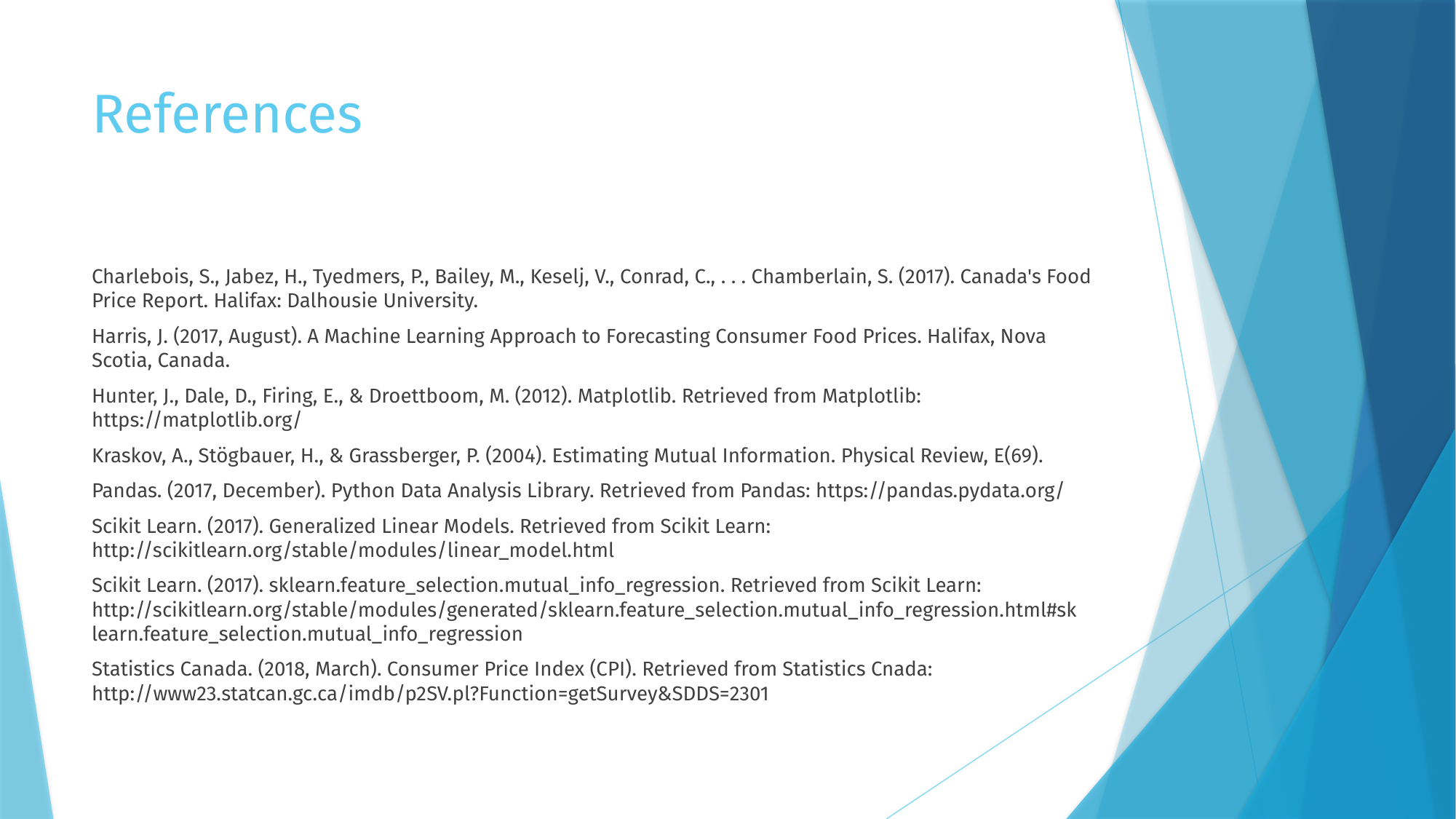

# References
Charlebois, S., Jabez, H., Tyedmers, P., Bailey, M., Keselj, V., Conrad, C., . . . Chamberlain, S. (2017). Canada's Food Price Report. Halifax: Dalhousie University.
Harris, J. (2017, August). A Machine Learning Approach to Forecasting Consumer Food Prices. Halifax, Nova Scotia, Canada.
Hunter, J., Dale, D., Firing, E., & Droettboom, M. (2012). Matplotlib. Retrieved from Matplotlib: https://matplotlib.org/
Kraskov, A., Stögbauer, H., & Grassberger, P. (2004). Estimating Mutual Information. Physical Review, E(69).
Pandas. (2017, December). Python Data Analysis Library. Retrieved from Pandas: https://pandas.pydata.org/
Scikit Learn. (2017). Generalized Linear Models. Retrieved from Scikit Learn: http://scikitlearn.org/stable/modules/linear_model.html
Scikit Learn. (2017). sklearn.feature_selection.mutual_info_regression. Retrieved from Scikit Learn: http://scikitlearn.org/stable/modules/generated/sklearn.feature_selection.mutual_info_regression.html#sk learn.feature_selection.mutual_info_regression
Statistics Canada. (2018, March). Consumer Price Index (CPI). Retrieved from Statistics Cnada: http://www23.statcan.gc.ca/imdb/p2SV.pl?Function=getSurvey&SDDS=2301